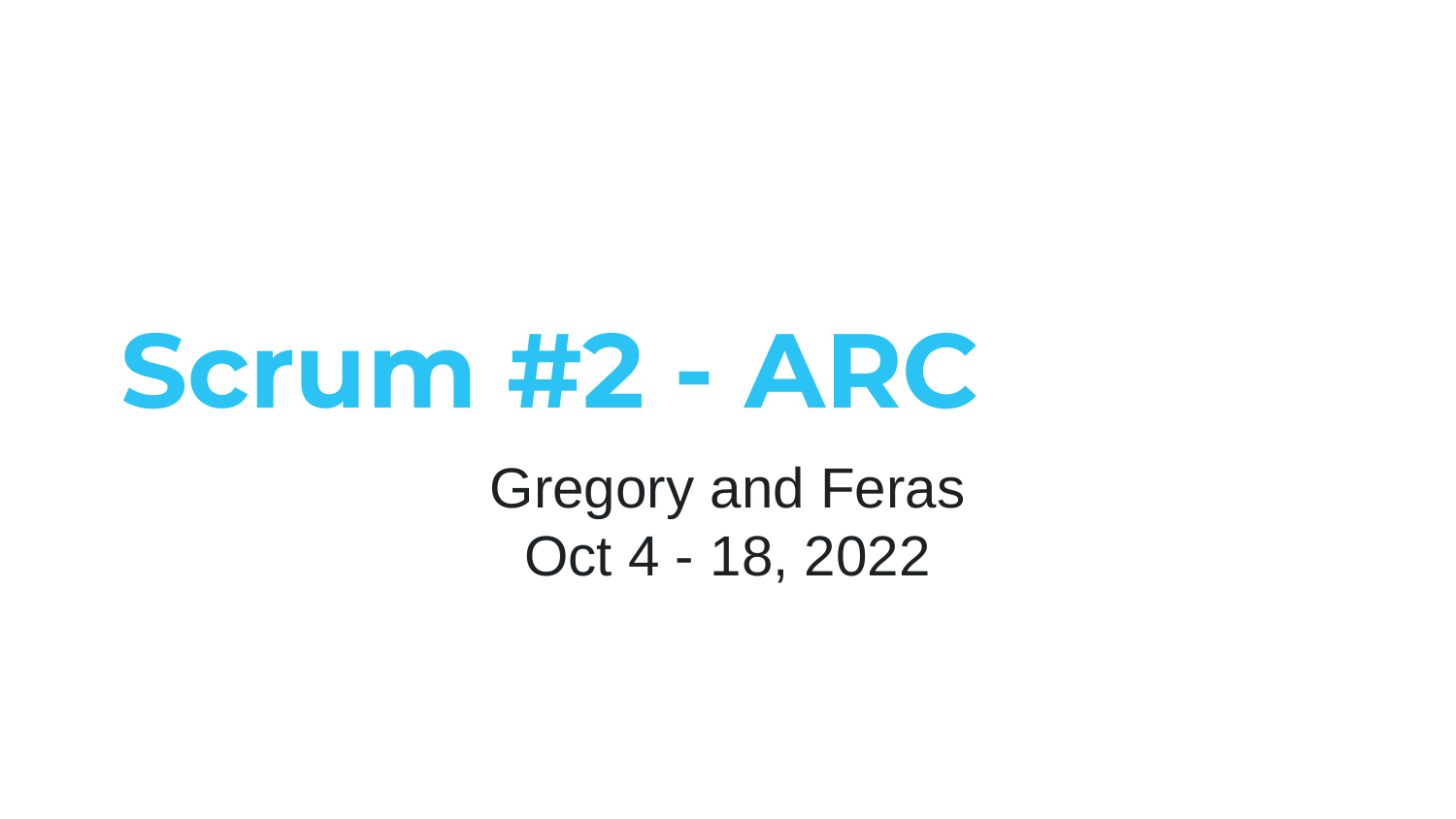

# Scrum #2 - ARC
Gregory and Feras
Oct 4 - 18, 2022